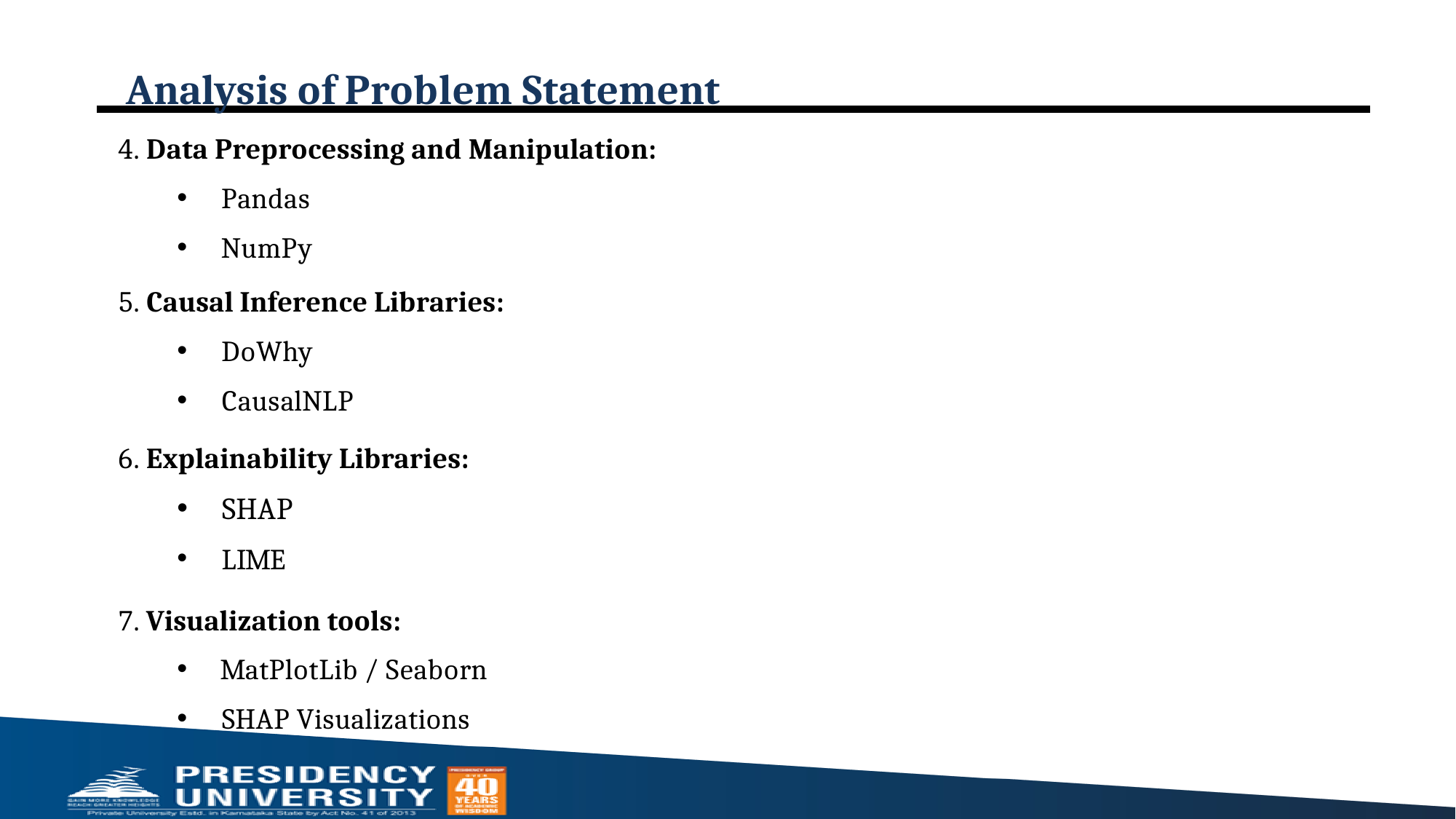

# Analysis of Problem Statement
4. Data Preprocessing and Manipulation:​
Pandas​
NumPy​
5. Causal Inference Libraries:​
DoWhy​
CausalNLP​​
6. Explainability Libraries:​
SHAP​
LIME​
7. Visualization tools:​
MatPlotLib / Seaborn​
SHAP Visualizations​